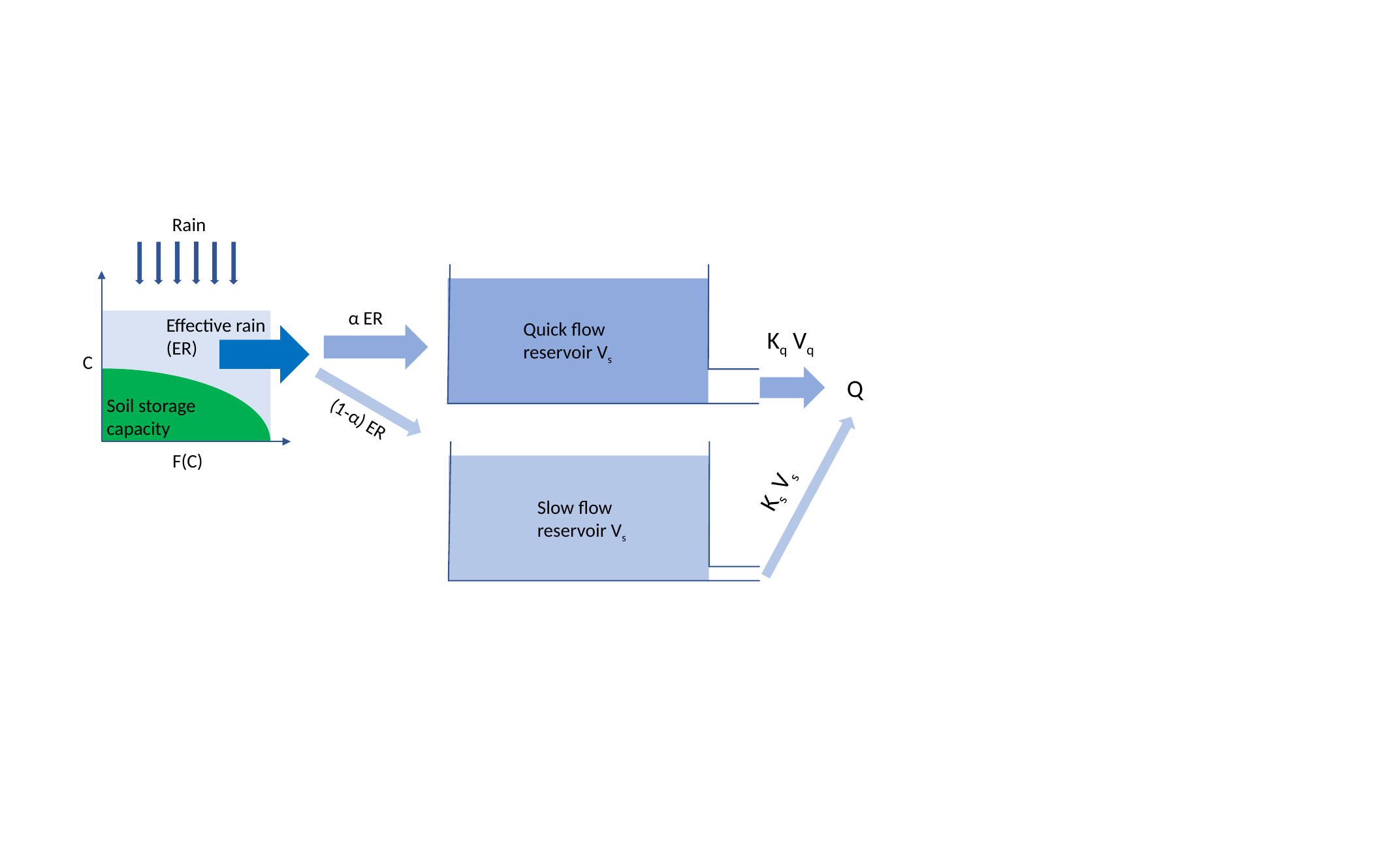

Rain

α ER
Effective rain (ER)

Quick flow reservoir Vs
Kq Vq

Q
Soil storage capacity

(1-α) ER

Ks Vs

Slow flow reservoir Vs
C
F(C)